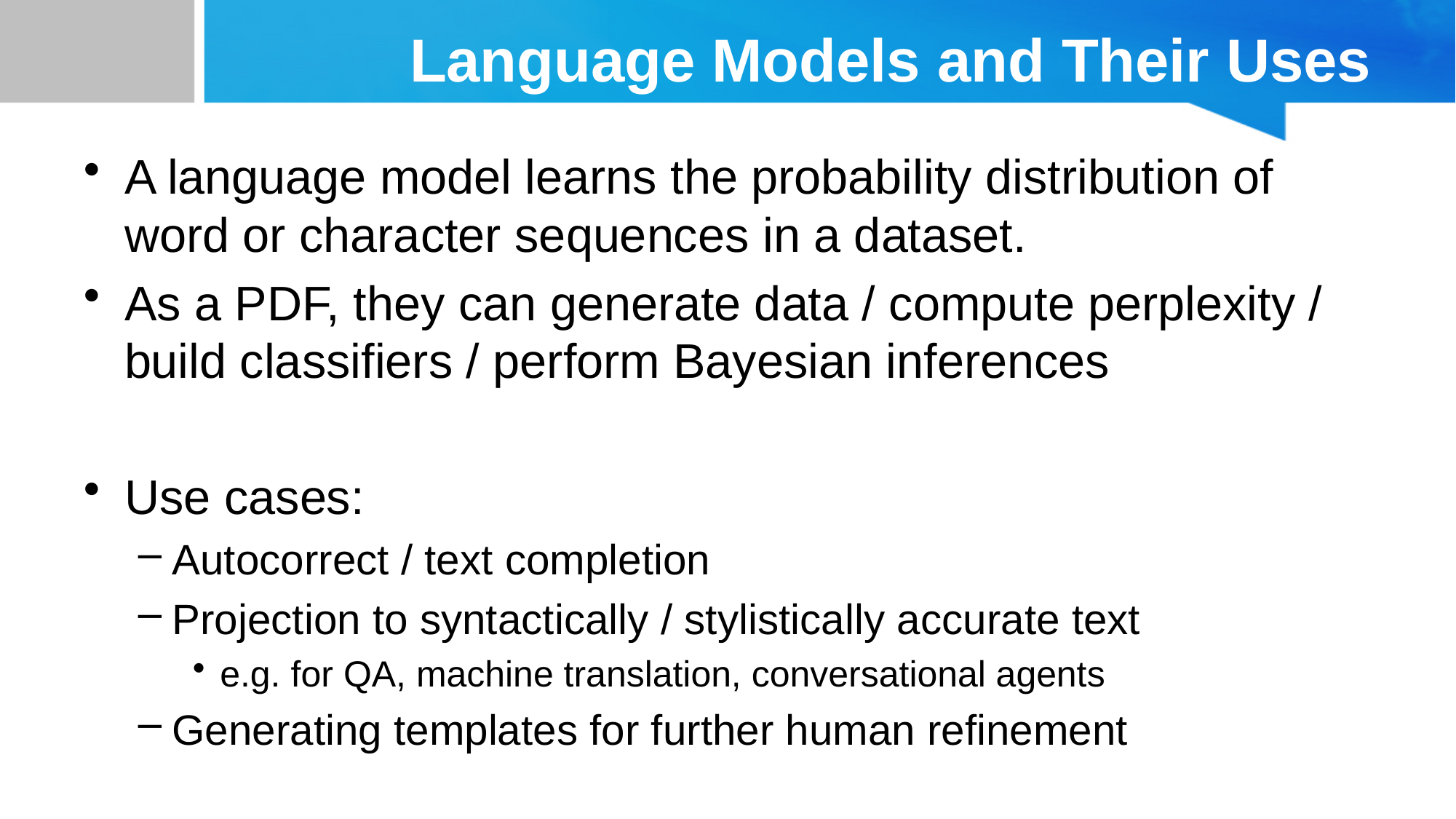

# Language Models and Their Uses
A language model learns the probability distribution of word or character sequences in a dataset.
As a PDF, they can generate data / compute perplexity / build classifiers / perform Bayesian inferences

Use cases:
Autocorrect / text completion
Projection to syntactically / stylistically accurate text
e.g. for QA, machine translation, conversational agents
Generating templates for further human refinement